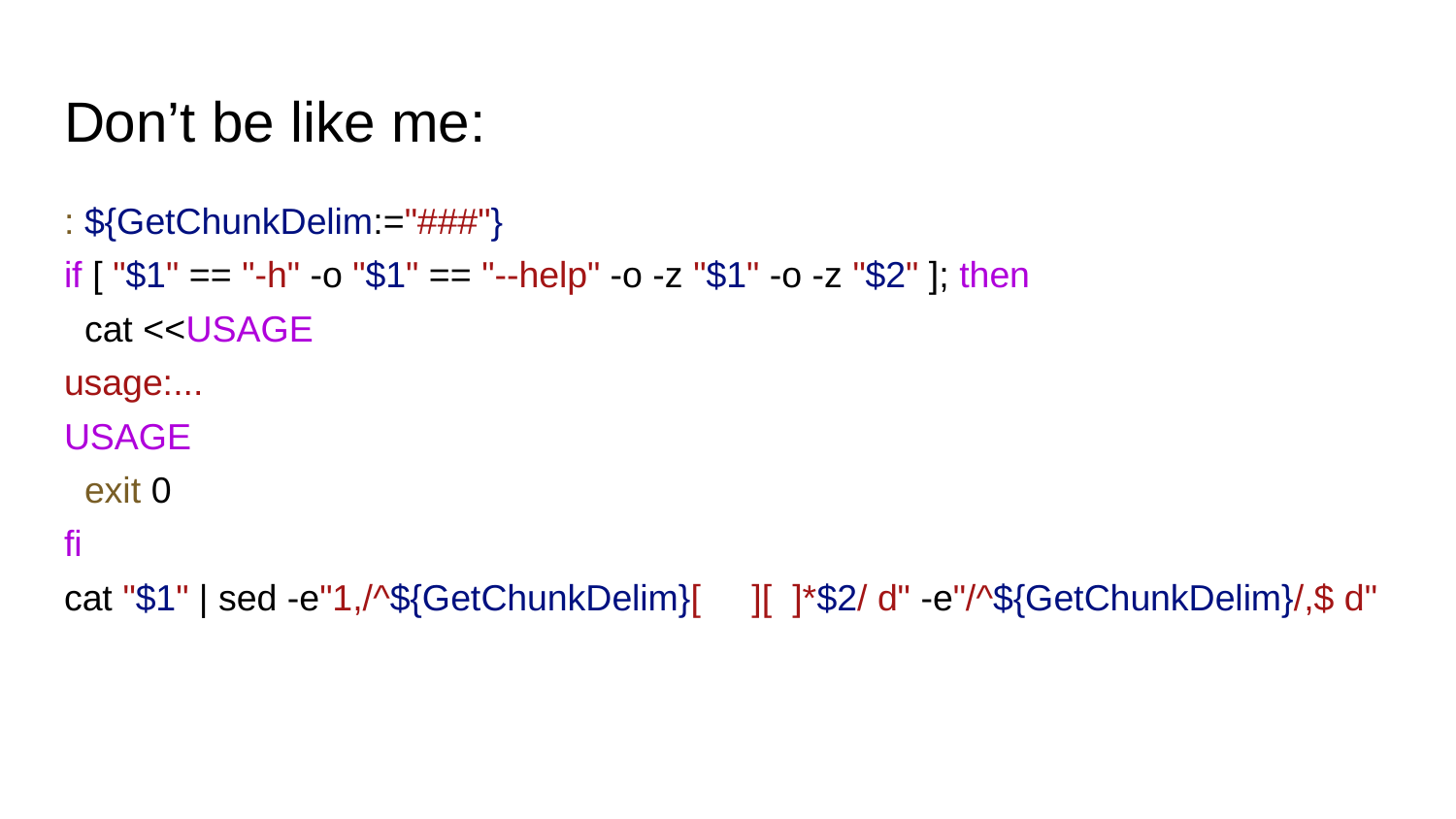

# Don’t be like me:
: ${GetChunkDelim:="###"}
if [ "$1" == "-h" -o "$1" == "--help" -o -z "$1" -o -z "$2" ]; then
  cat <<USAGE
usage:...
USAGE
  exit 0
fi
cat "$1" | sed -e"1,/^${GetChunkDelim}[     ][  ]*$2/ d" -e"/^${GetChunkDelim}/,$ d"